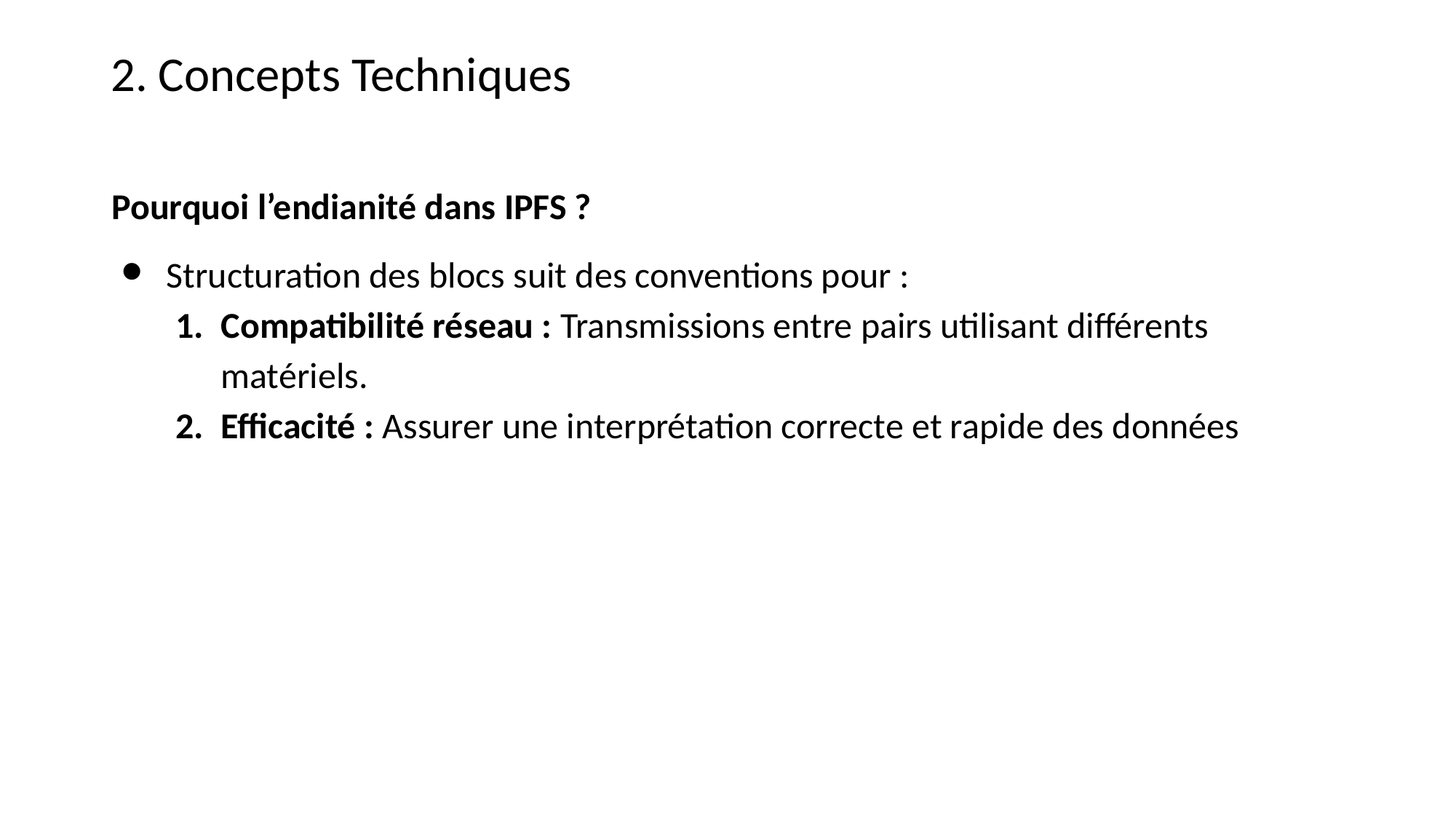

2. Concepts Techniques
Pourquoi l’endianité dans IPFS ?
Structuration des blocs suit des conventions pour :
Compatibilité réseau : Transmissions entre pairs utilisant différents matériels.
Efficacité : Assurer une interprétation correcte et rapide des données